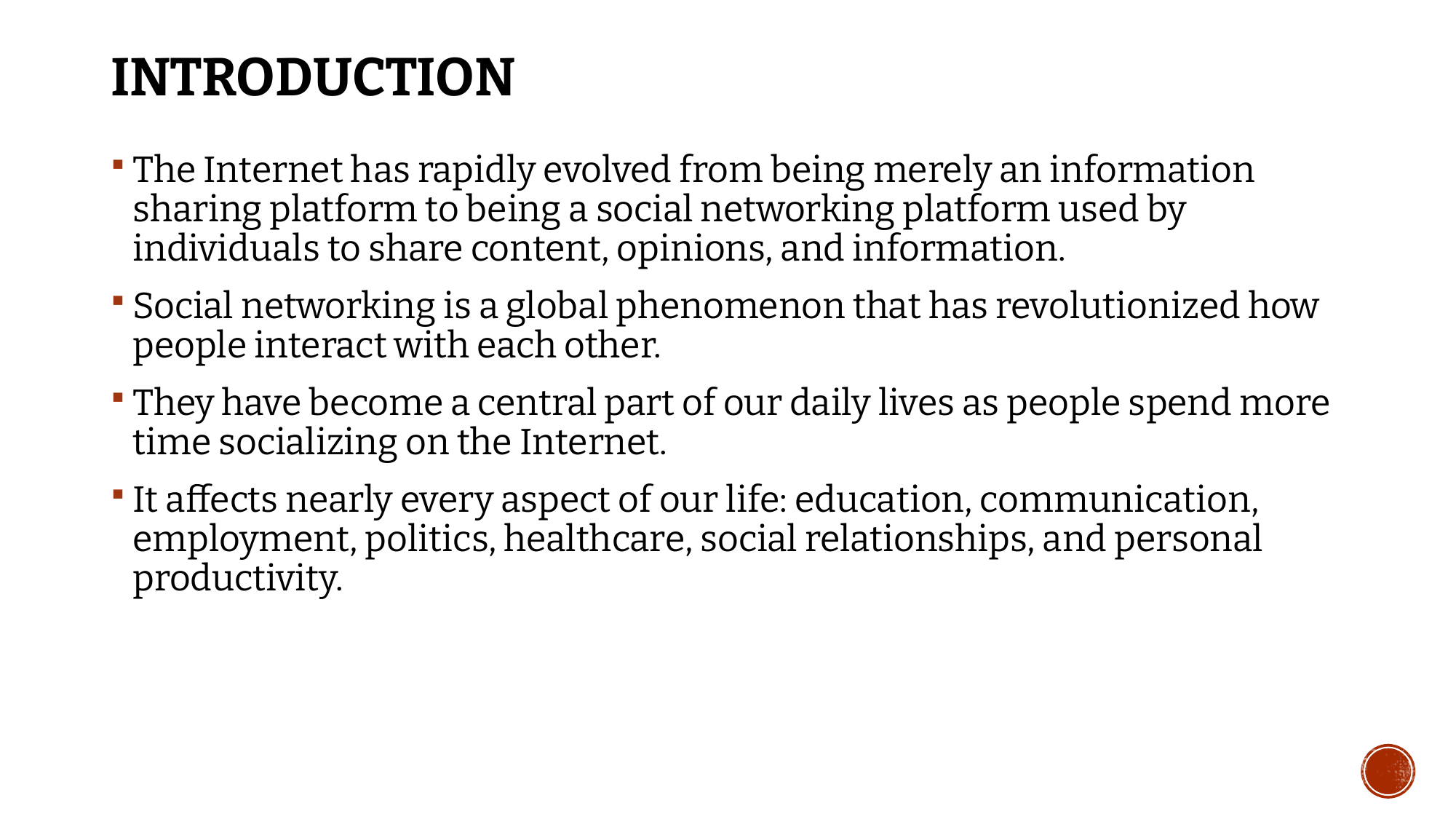

# Introduction
The Internet has rapidly evolved from being merely an information sharing platform to being a social networking platform used by individuals to share content, opinions, and information.
Social networking is a global phenomenon that has revolutionized how people interact with each other.
They have become a central part of our daily lives as people spend more time socializing on the Internet.
It affects nearly every aspect of our life: education, communication, employment, politics, healthcare, social relationships, and personal productivity.